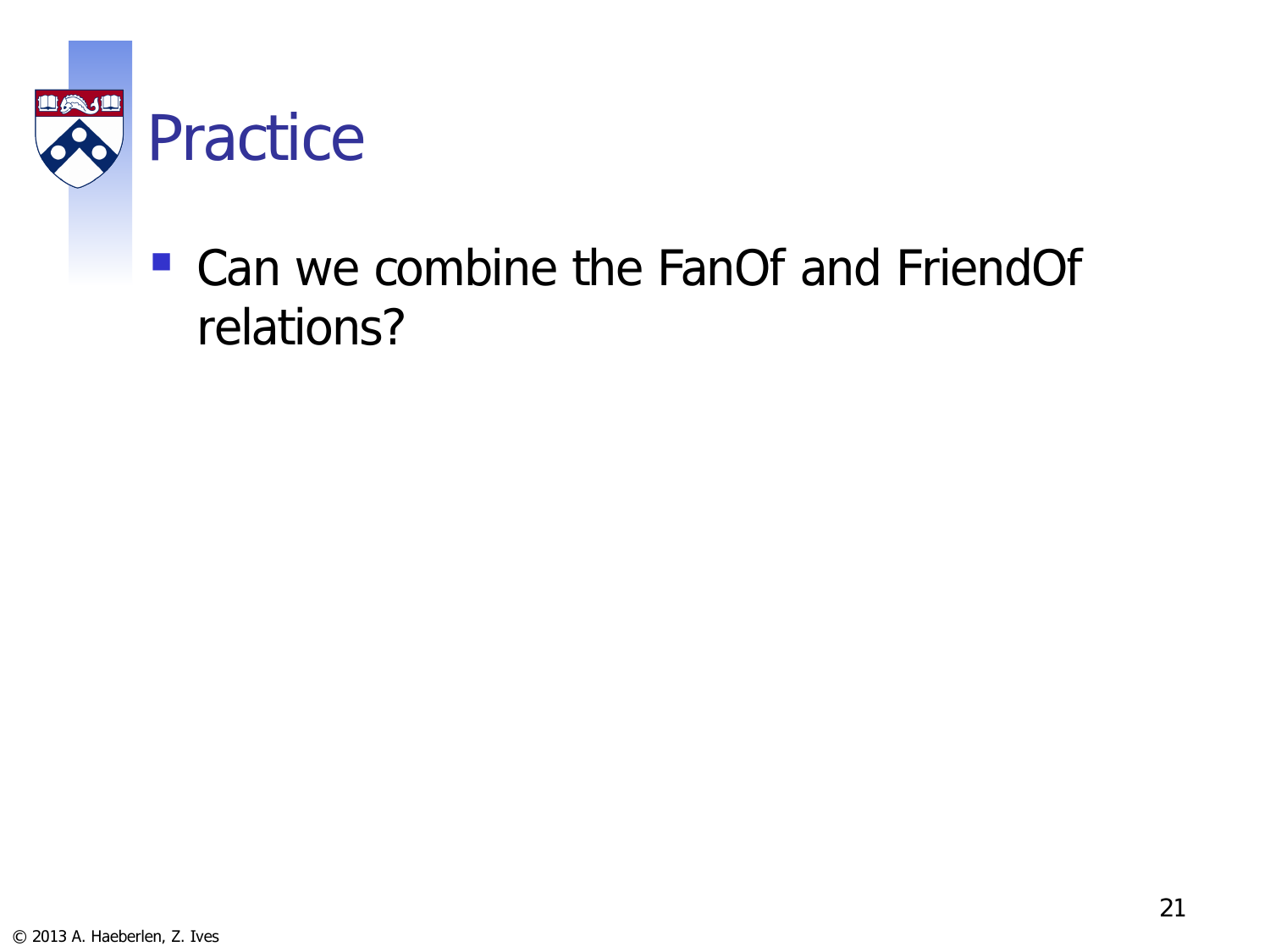

# Practice
Can we combine the FanOf and FriendOf relations?
21